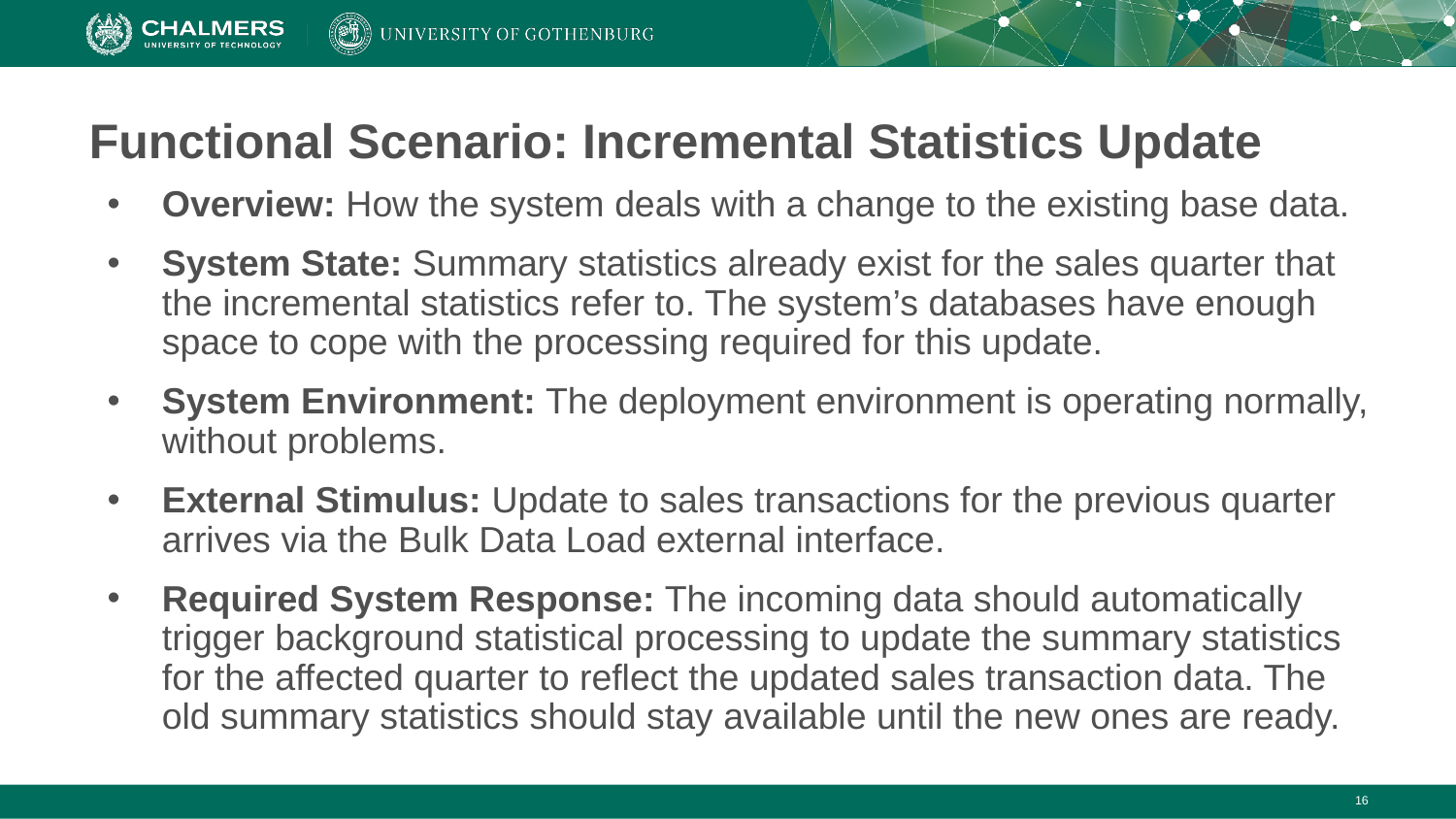

# Functional Scenario: Incremental Statistics Update

Overview: How the system deals with a change to the existing base data.
System State: Summary statistics already exist for the sales quarter that the incremental statistics refer to. The system’s databases have enough space to cope with the processing required for this update.
System Environment: The deployment environment is operating normally, without problems.
External Stimulus: Update to sales transactions for the previous quarter arrives via the Bulk Data Load external interface.
Required System Response: The incoming data should automatically trigger background statistical processing to update the summary statistics for the affected quarter to reflect the updated sales transaction data. The old summary statistics should stay available until the new ones are ready.
16